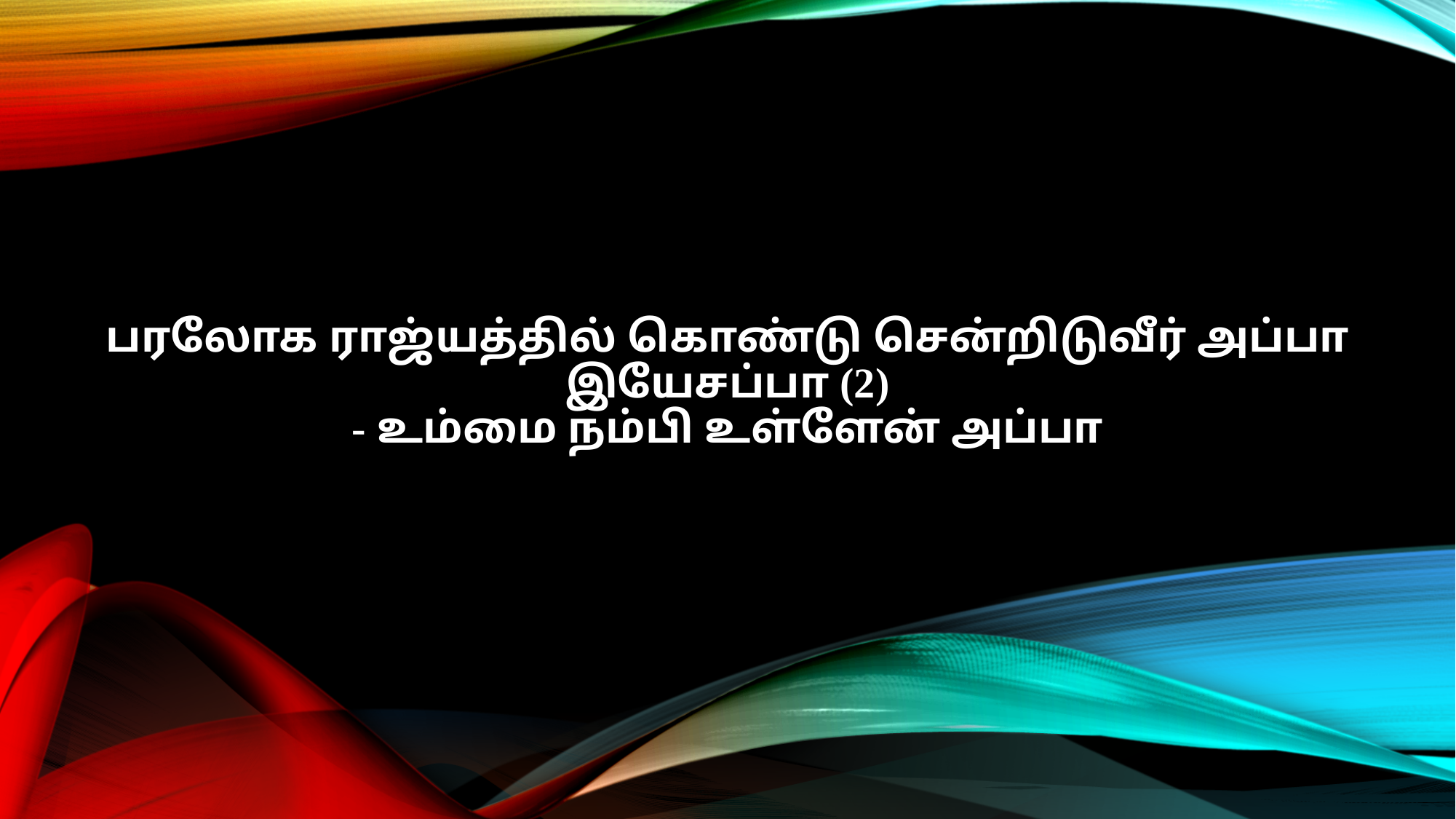

பரலோக ராஜ்யத்தில் கொண்டு சென்றிடுவீர் அப்பா இயேசப்பா (2)
- உம்மை நம்பி உள்ளேன் அப்பா